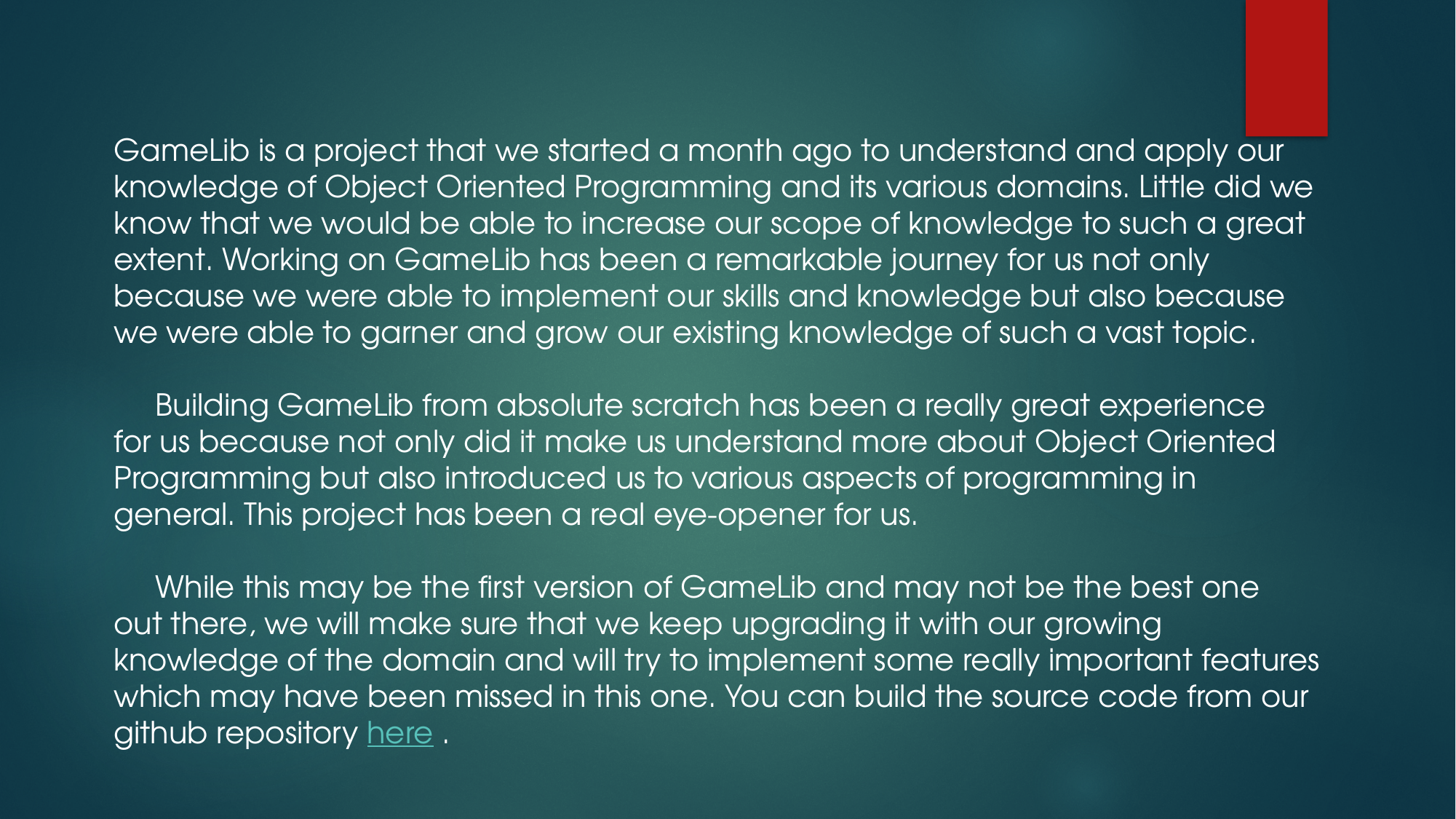

GameLib is a project that we started a month ago to understand and apply our
knowledge of Object Oriented Programming and its various domains. Little did we know that we would be able to increase our scope of knowledge to such a great extent. Working on GameLib has been a remarkable journey for us not only because we were able to implement our skills and knowledge but also because we were able to garner and grow our existing knowledge of such a vast topic.

     Building GameLib from absolute scratch has been a really great experience
for us because not only did it make us understand more about Object Oriented
Programming but also introduced us to various aspects of programming in general. This project has been a real eye-opener for us.

     While this may be the first version of GameLib and may not be the best one
out there, we will make sure that we keep upgrading it with our growing knowledge of the domain and will try to implement some really important features which may have been missed in this one. You can build the source code from our github repository here .